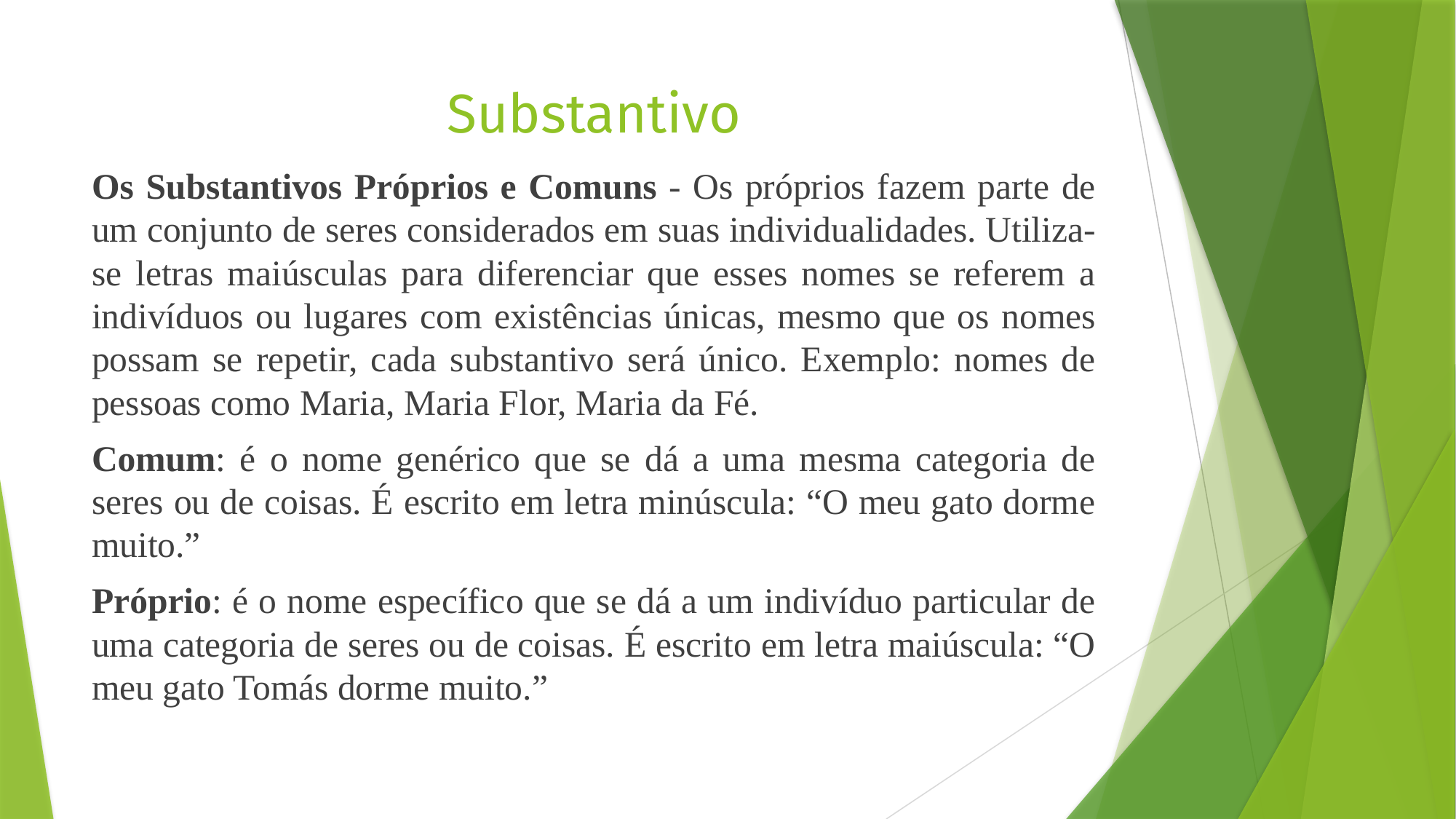

# Substantivo
Os Substantivos Próprios e Comuns - Os próprios fazem parte de um conjunto de seres considerados em suas individualidades. Utiliza-se letras maiúsculas para diferenciar que esses nomes se referem a indivíduos ou lugares com existências únicas, mesmo que os nomes possam se repetir, cada substantivo será único. Exemplo: nomes de pessoas como Maria, Maria Flor, Maria da Fé.
Comum: é o nome genérico que se dá a uma mesma categoria de seres ou de coisas. É escrito em letra minúscula: “O meu gato dorme muito.”
Próprio: é o nome específico que se dá a um indivíduo particular de uma categoria de seres ou de coisas. É escrito em letra maiúscula: “O meu gato Tomás dorme muito.”